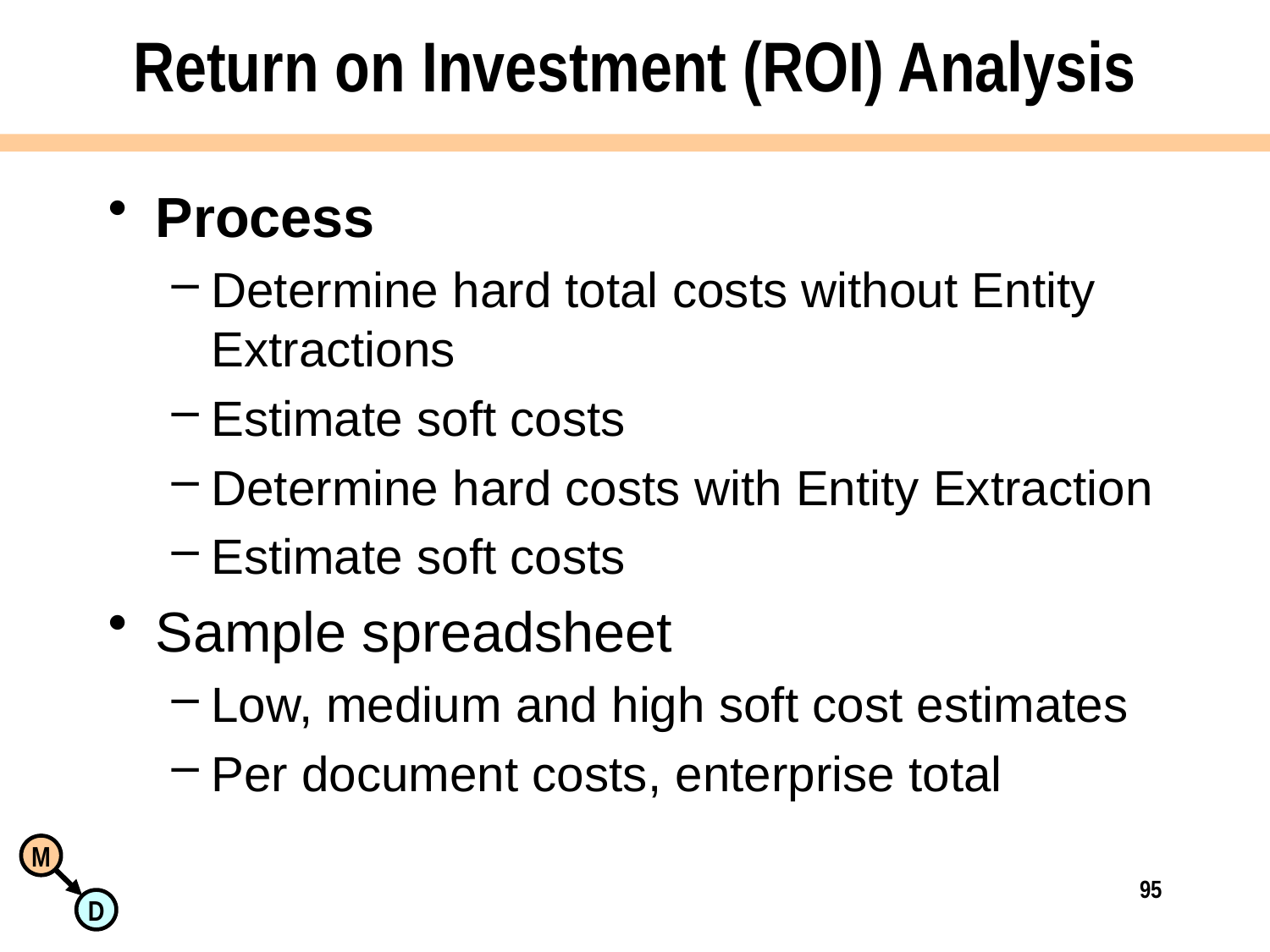

# Return on Investment (ROI) Analysis
Process
Determine hard total costs without Entity Extractions
Estimate soft costs
Determine hard costs with Entity Extraction
Estimate soft costs
Sample spreadsheet
Low, medium and high soft cost estimates
Per document costs, enterprise total

95